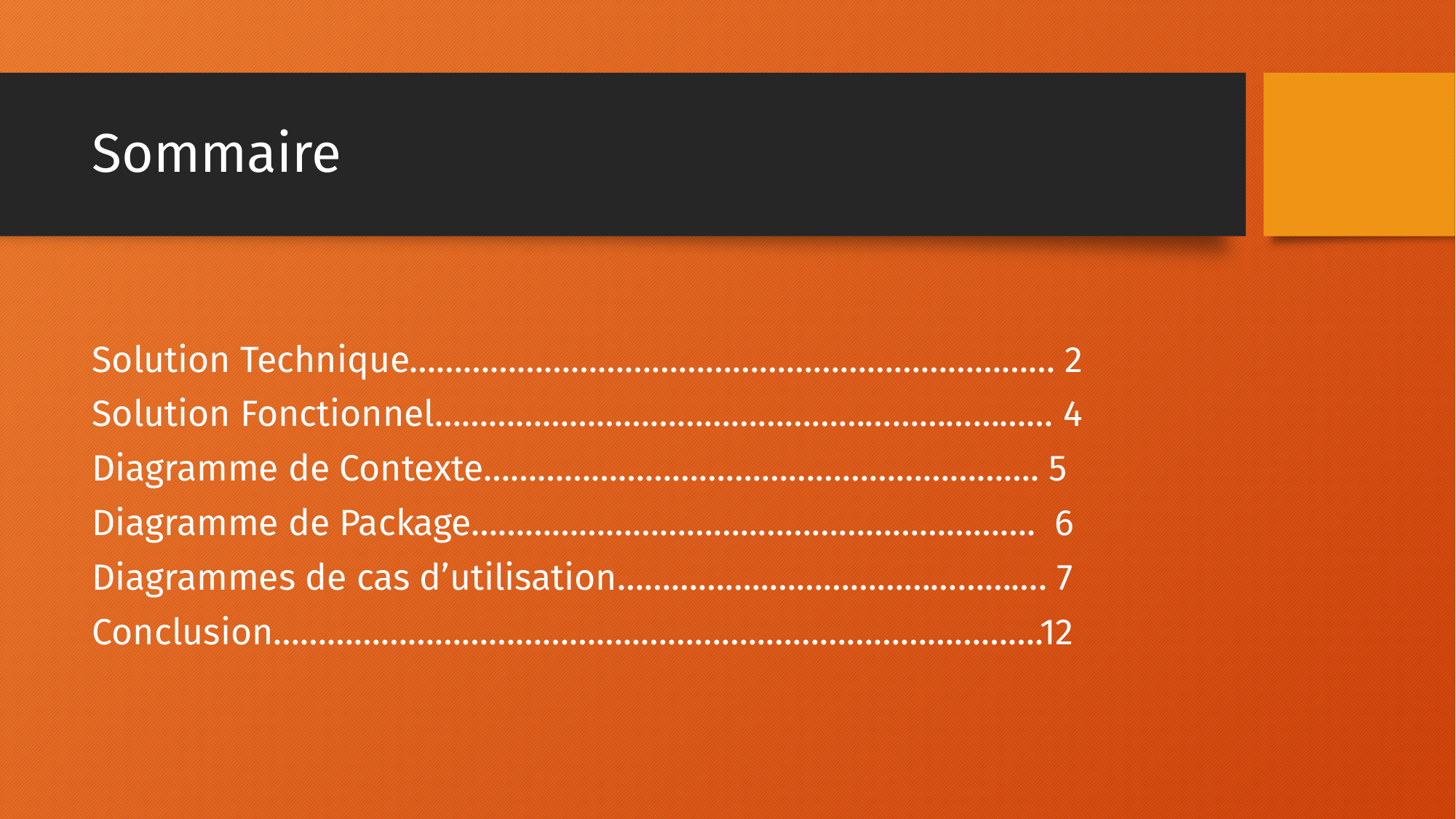

# Sommaire
Solution Technique……………………………………………………………… 2
Solution Fonctionnel…………………………………………………………… 4
Diagramme de Contexte………………………….…………………………. 5
Diagramme de Package…………………………..………………………….  6
Diagrammes de cas d’utilisation……………..…………………………. 7
Conclusion…………………………………..…………..………………………….12